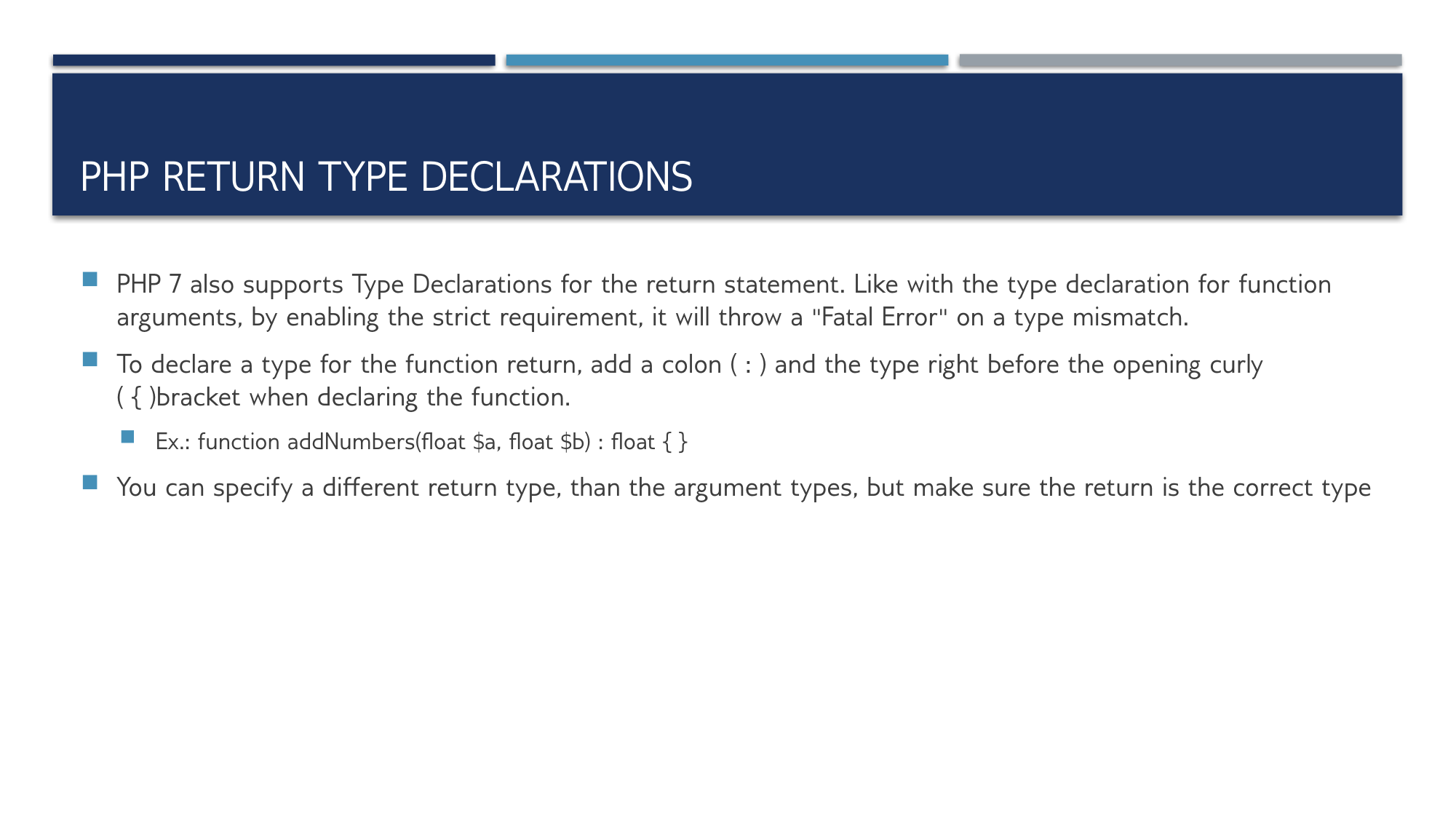

# PHP Return Type Declarations
PHP 7 also supports Type Declarations for the return statement. Like with the type declaration for function arguments, by enabling the strict requirement, it will throw a "Fatal Error" on a type mismatch.
To declare a type for the function return, add a colon ( : ) and the type right before the opening curly ( { )bracket when declaring the function.
Ex.: function addNumbers(float $a, float $b) : float { }
You can specify a different return type, than the argument types, but make sure the return is the correct type